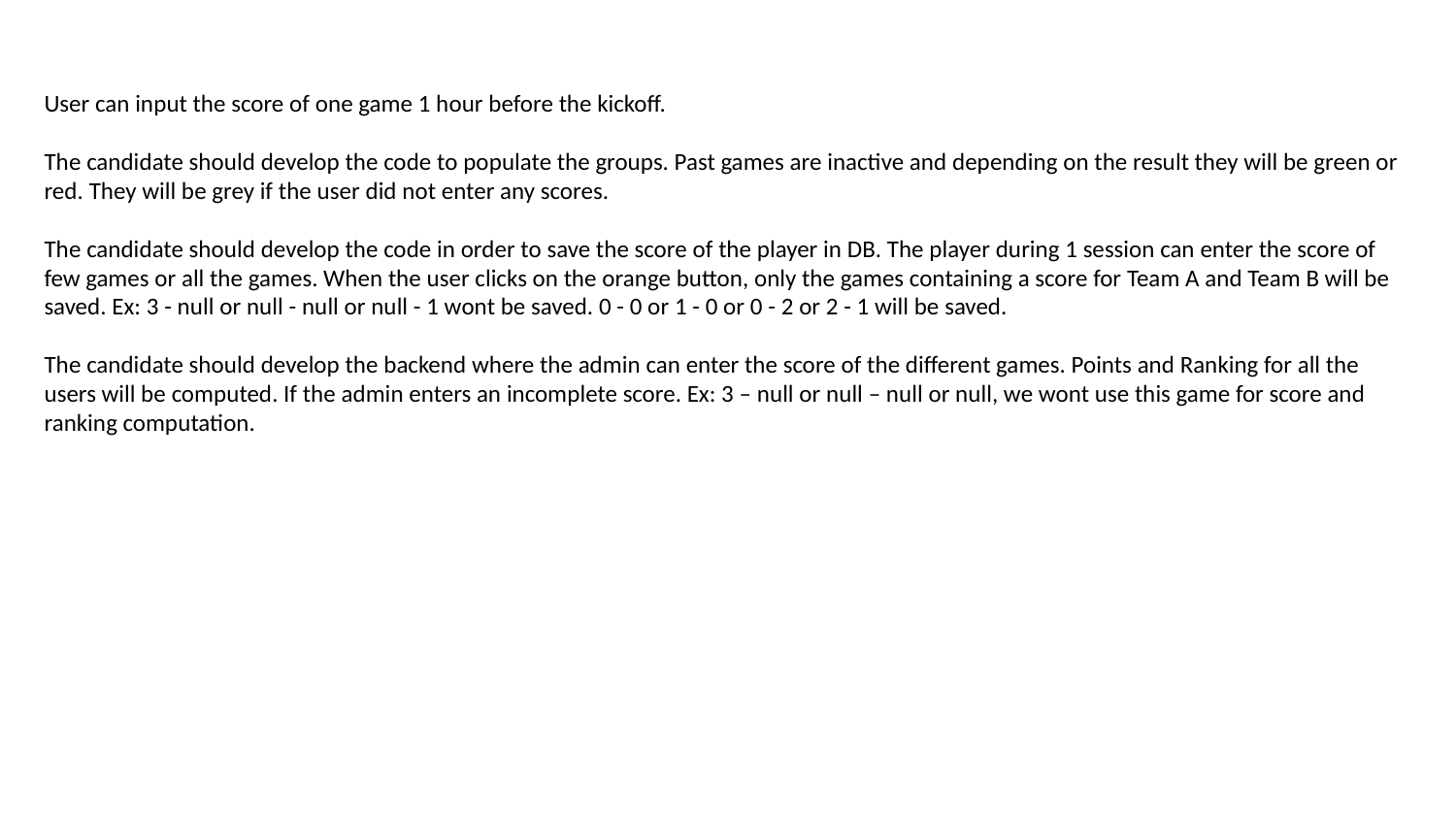

User can input the score of one game 1 hour before the kickoff.
The candidate should develop the code to populate the groups. Past games are inactive and depending on the result they will be green or red. They will be grey if the user did not enter any scores.
The candidate should develop the code in order to save the score of the player in DB. The player during 1 session can enter the score of few games or all the games. When the user clicks on the orange button, only the games containing a score for Team A and Team B will be saved. Ex: 3 - null or null - null or null - 1 wont be saved. 0 - 0 or 1 - 0 or 0 - 2 or 2 - 1 will be saved.

The candidate should develop the backend where the admin can enter the score of the different games. Points and Ranking for all the users will be computed. If the admin enters an incomplete score. Ex: 3 – null or null – null or null, we wont use this game for score and ranking computation.